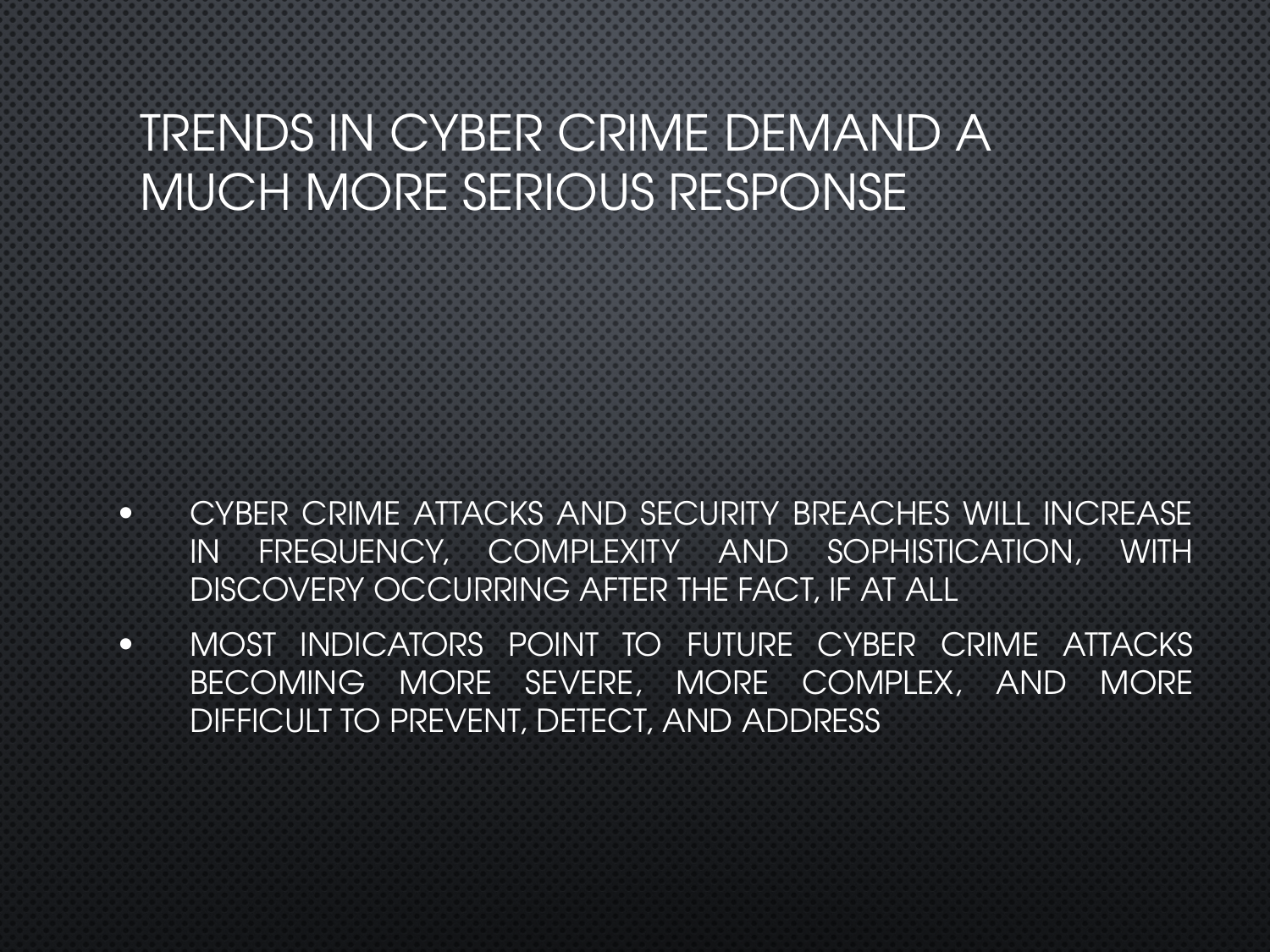

# Trends in cyber crime demand a much more serious response
Cyber crime attacks and security breaches will increase in frequency, complexity and sophistication, with discovery occurring after the fact, if at all
Most indicators point to future cyber crime attacks becoming more severe, more complex, and more difficult to prevent, detect, and address